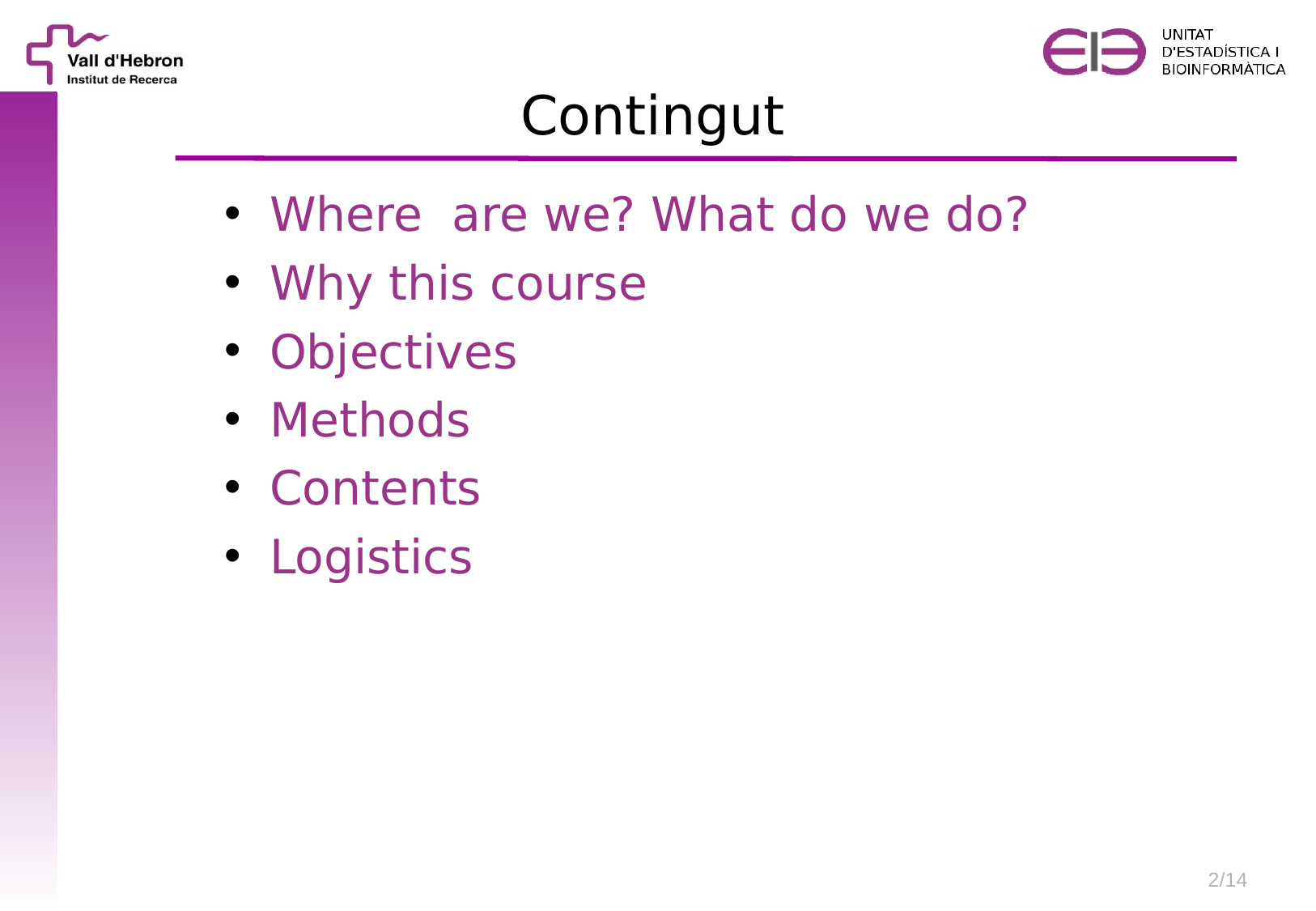

Contingut
Where  are we? What do we do?
Why this course
Objectives
Methods
Contents
Logistics